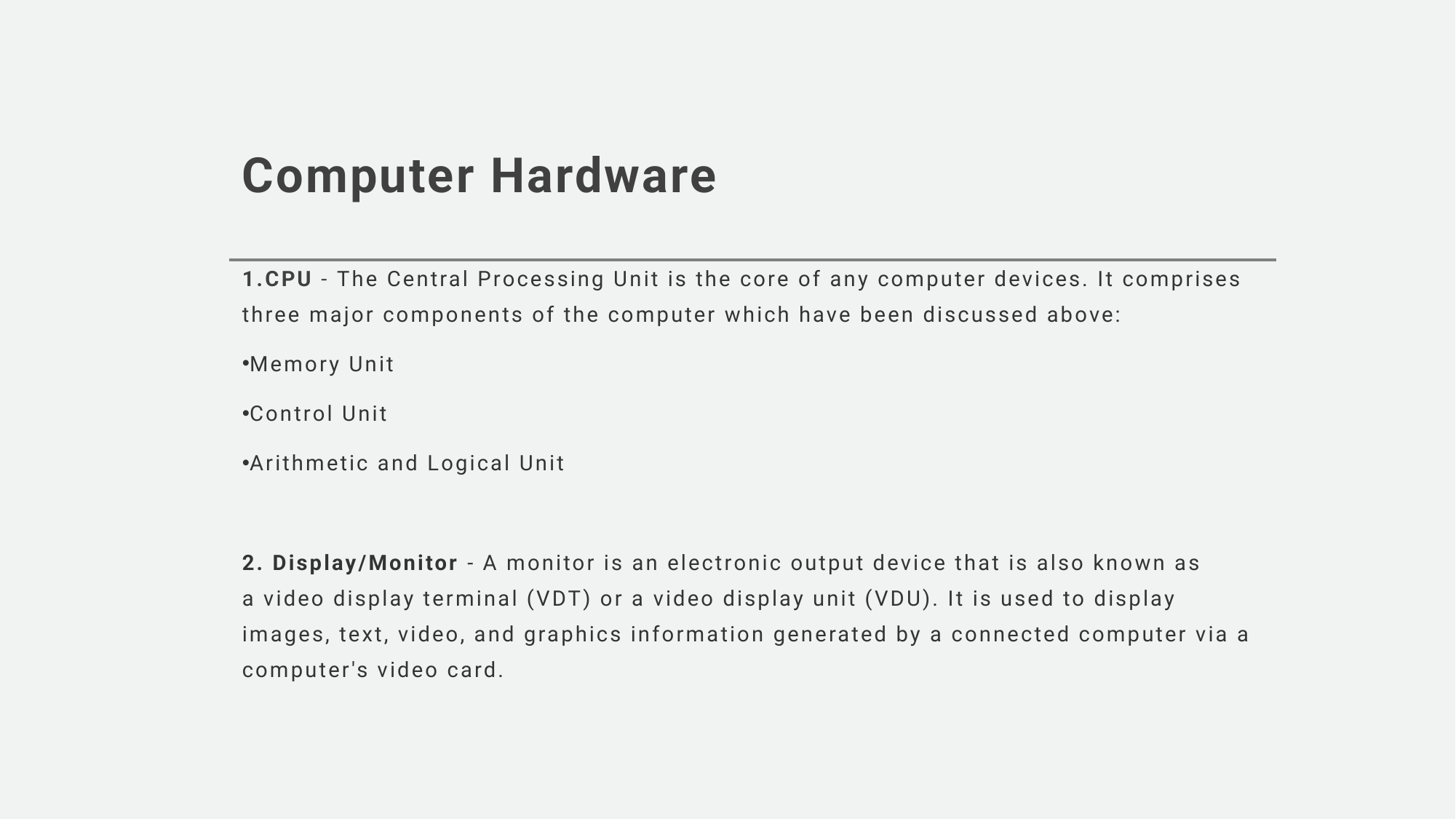

# Computer Hardware
1.CPU - The Central Processing Unit is the core of any computer devices. It comprises three major components of the computer which have been discussed above:
Memory Unit
Control Unit
Arithmetic and Logical Unit

2. Display/Monitor - A monitor is an electronic output device that is also known as a video display terminal (VDT) or a video display unit (VDU). It is used to display images, text, video, and graphics information generated by a connected computer via a computer's video card.